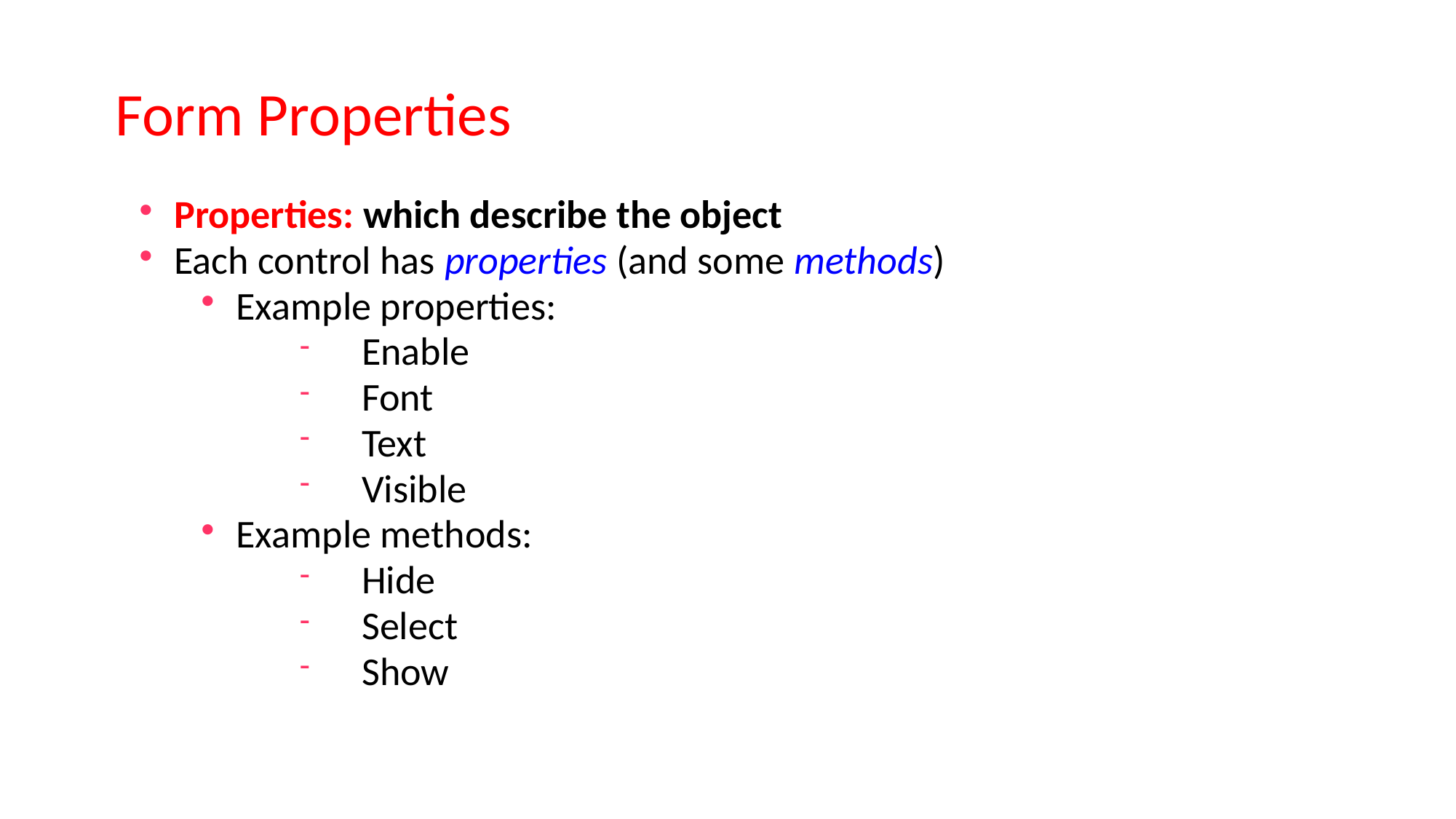

# Form Properties
Properties: which describe the object
Each control has properties (and some methods)
Example properties:
Enable
Font
Text
Visible
Example methods:
Hide
Select
Show